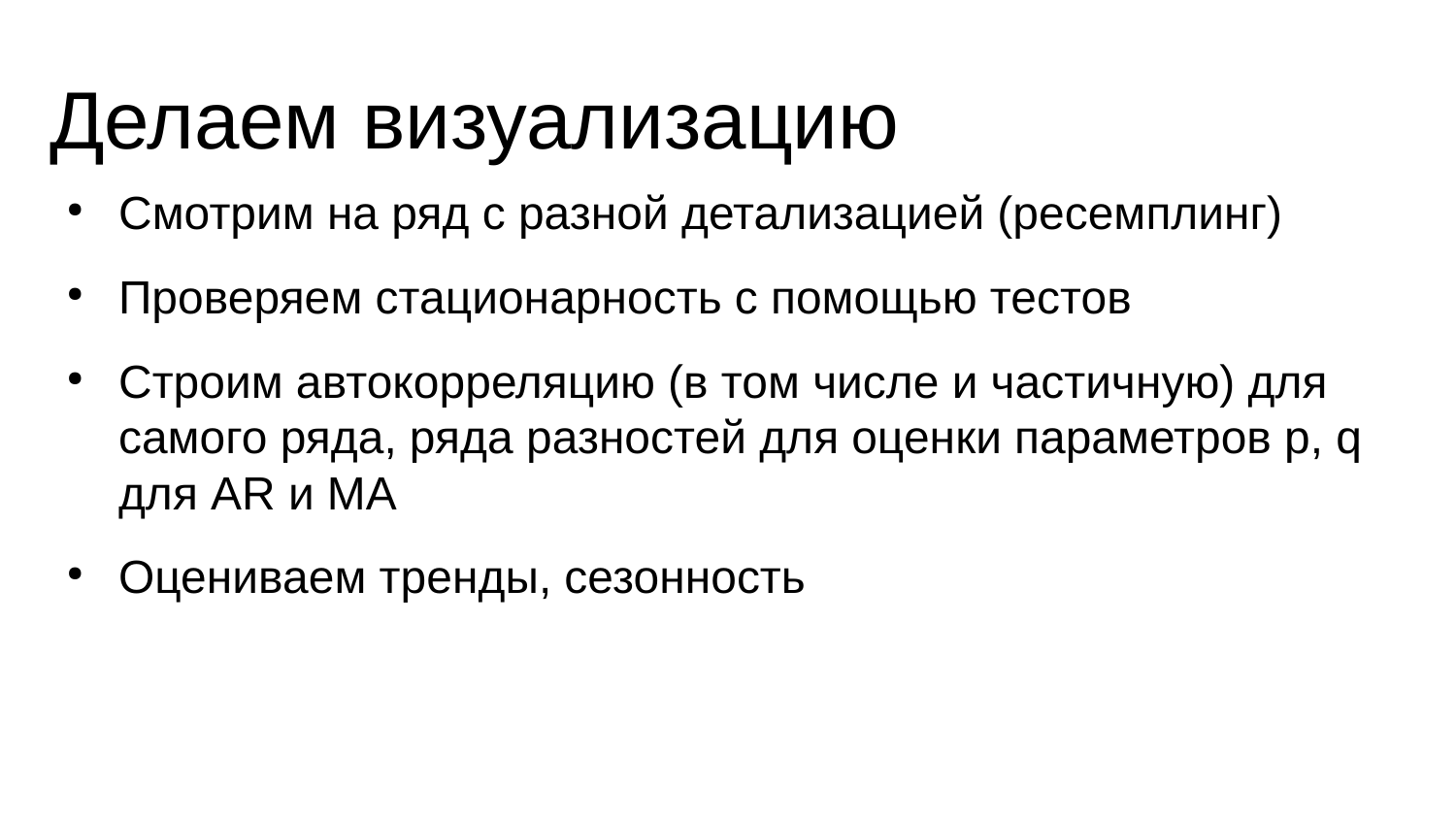

# Делаем визуализацию
Смотрим на ряд с разной детализацией (ресемплинг)
Проверяем стационарность с помощью тестов
Строим автокорреляцию (в том числе и частичную) для самого ряда, ряда разностей для оценки параметров p, q для AR и MA
Оцениваем тренды, сезонность